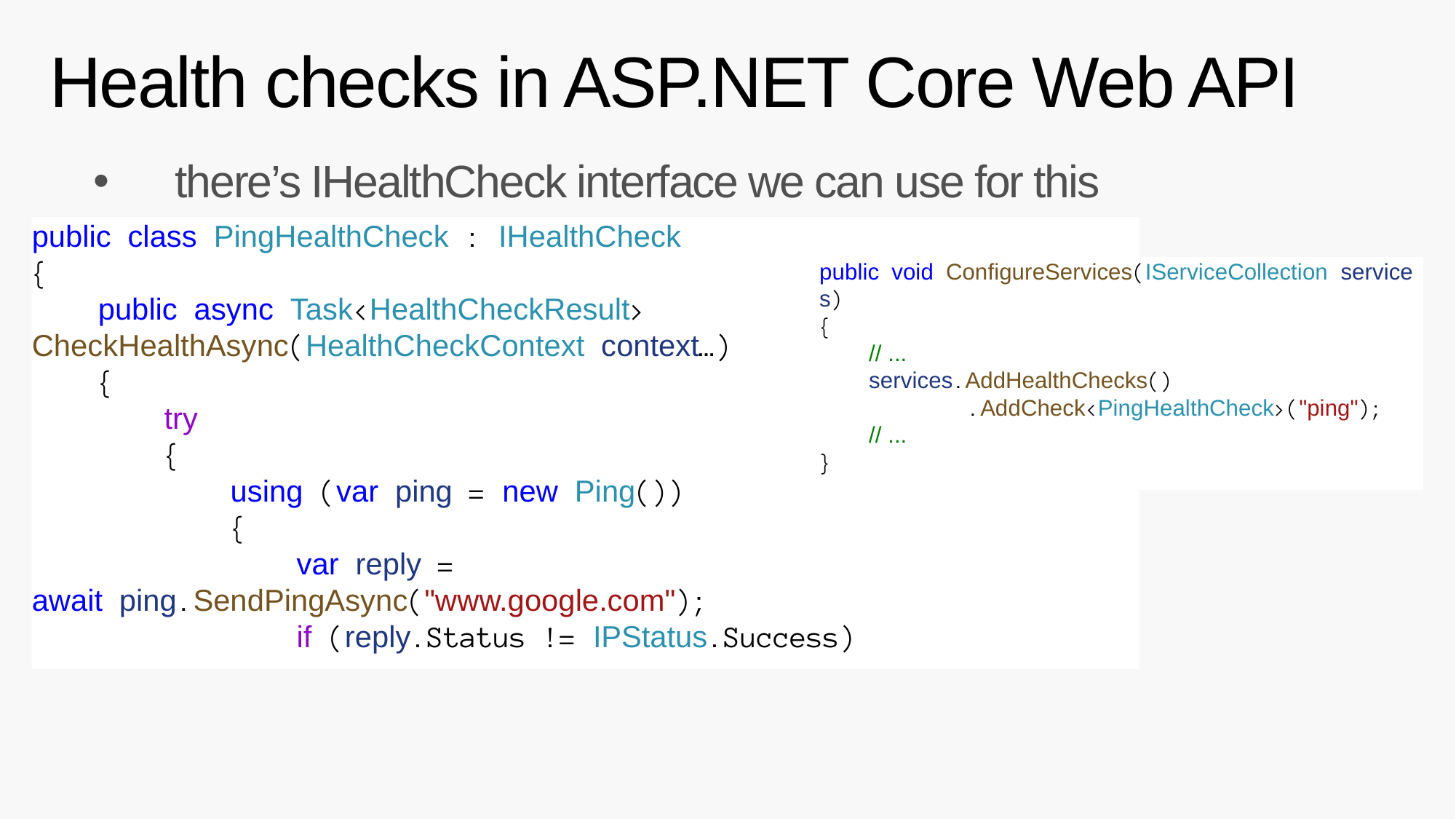

# Health checks in ASP.NET Core Web API
there’s IHealthCheck interface we can use for this

public class PingHealthCheck : IHealthCheck
{
    public async Task<HealthCheckResult> CheckHealthAsync(HealthCheckContext context…)
    {
        try
        {
            using (var ping = new Ping())
            {
                var reply = await ping.SendPingAsync("www.google.com");
                if (reply.Status != IPStatus.Success)
public void ConfigureServices(IServiceCollection services)
{
    // ...
    services.AddHealthChecks()
            .AddCheck<PingHealthCheck>("ping");
    // ...
}